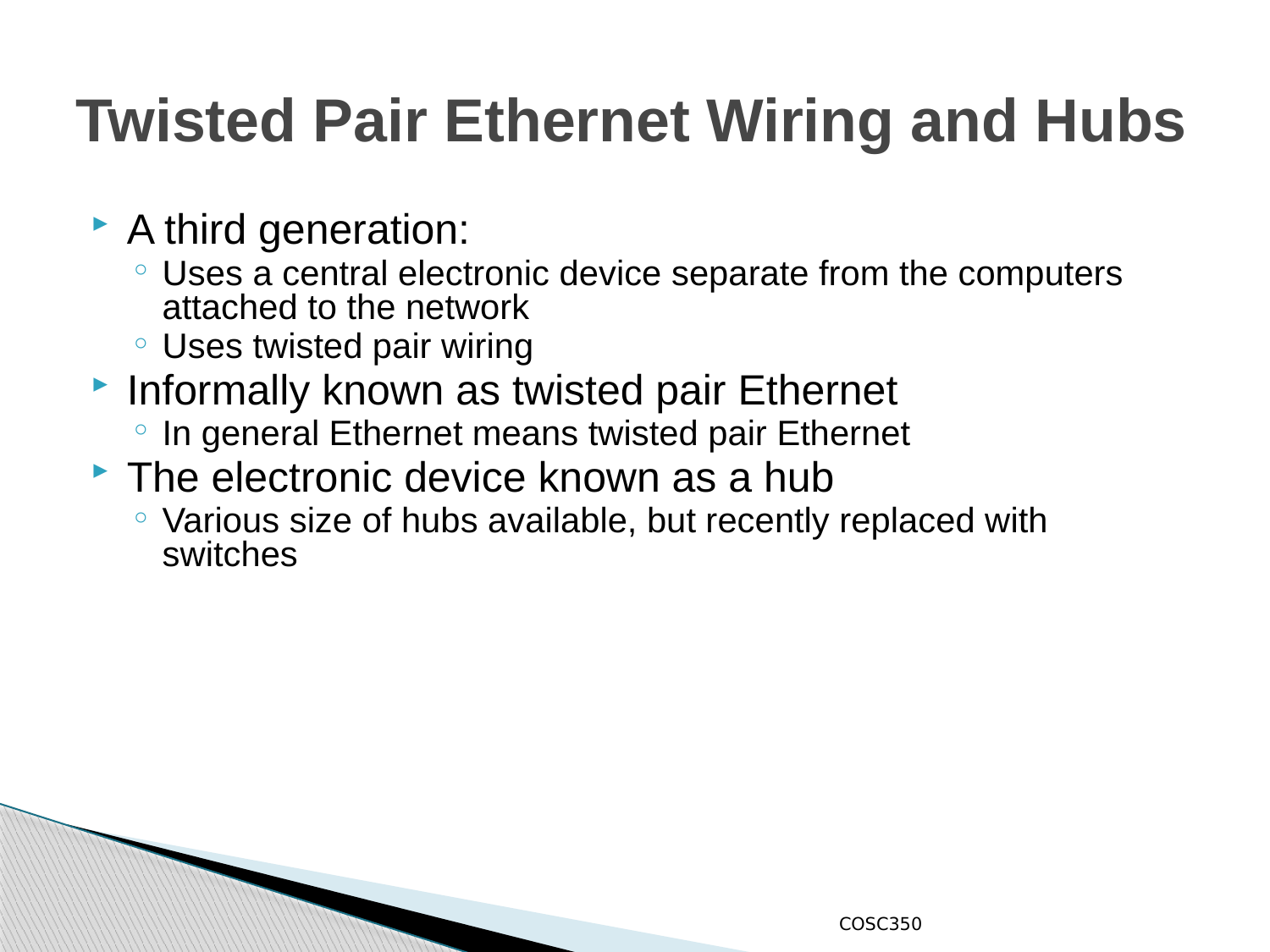

# Twisted Pair Ethernet Wiring and Hubs
A third generation:
Uses a central electronic device separate from the computers attached to the network
Uses twisted pair wiring
Informally known as twisted pair Ethernet
In general Ethernet means twisted pair Ethernet
The electronic device known as a hub
Various size of hubs available, but recently replaced with switches

COSC350